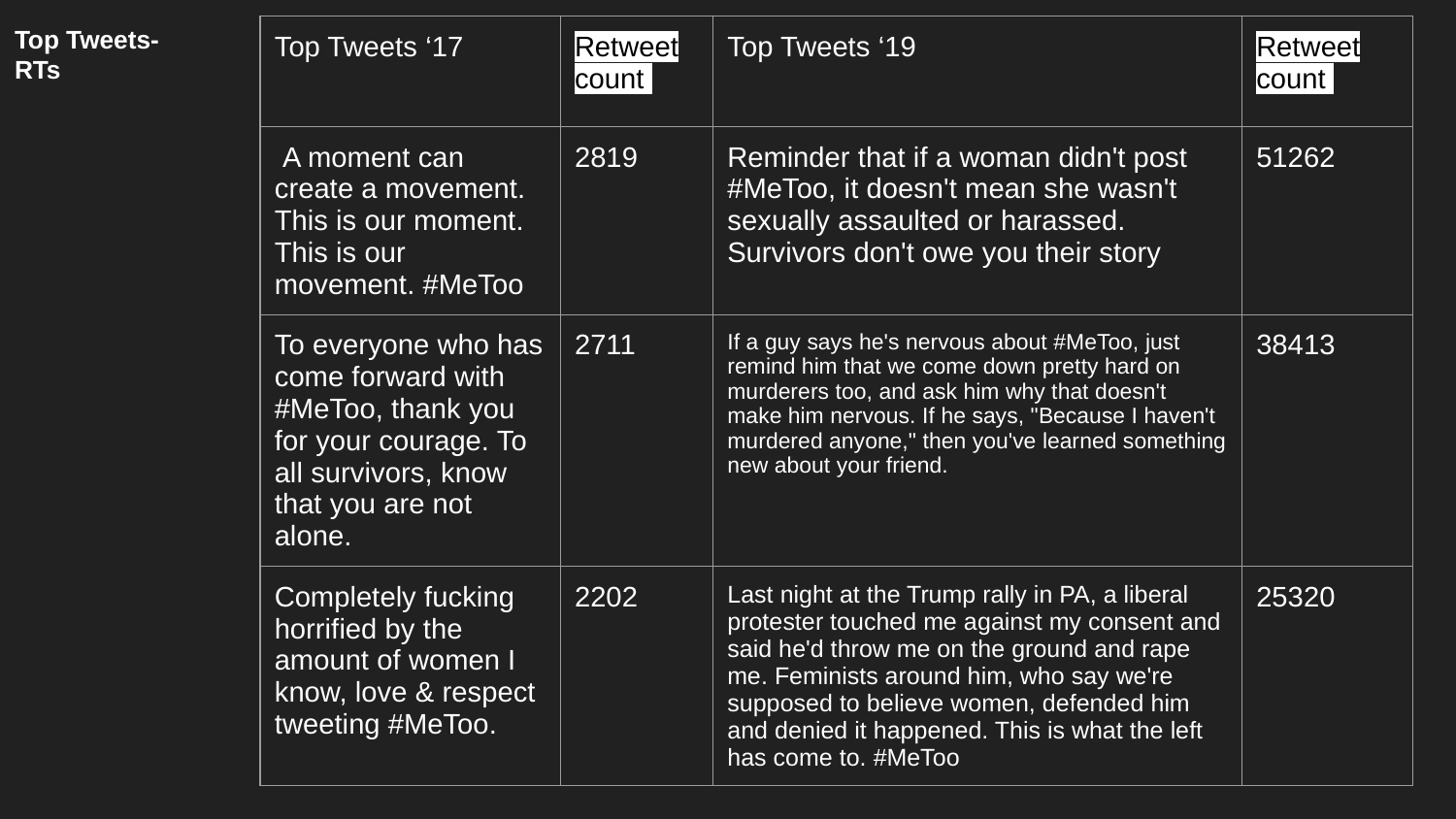

# Top Tweets- RTs
| Top Tweets ‘17 | Retweet count | Top Tweets ‘19 | Retweet count |
| --- | --- | --- | --- |
| A moment can create a movement. This is our moment. This is our movement. #MeToo | 2819 | Reminder that if a woman didn't post #MeToo, it doesn't mean she wasn't sexually assaulted or harassed. Survivors don't owe you their story | 51262 |
| To everyone who has come forward with #MeToo, thank you for your courage. To all survivors, know that you are not alone. | 2711 | If a guy says he's nervous about #MeToo, just remind him that we come down pretty hard on murderers too, and ask him why that doesn't make him nervous. If he says, "Because I haven't murdered anyone," then you've learned something new about your friend. | 38413 |
| Completely fucking horrified by the amount of women I know, love & respect tweeting #MeToo. | 2202 | Last night at the Trump rally in PA, a liberal protester touched me against my consent and said he'd throw me on the ground and rape me. Feminists around him, who say we're supposed to believe women, defended him and denied it happened. This is what the left has come to. #MeToo | 25320 |